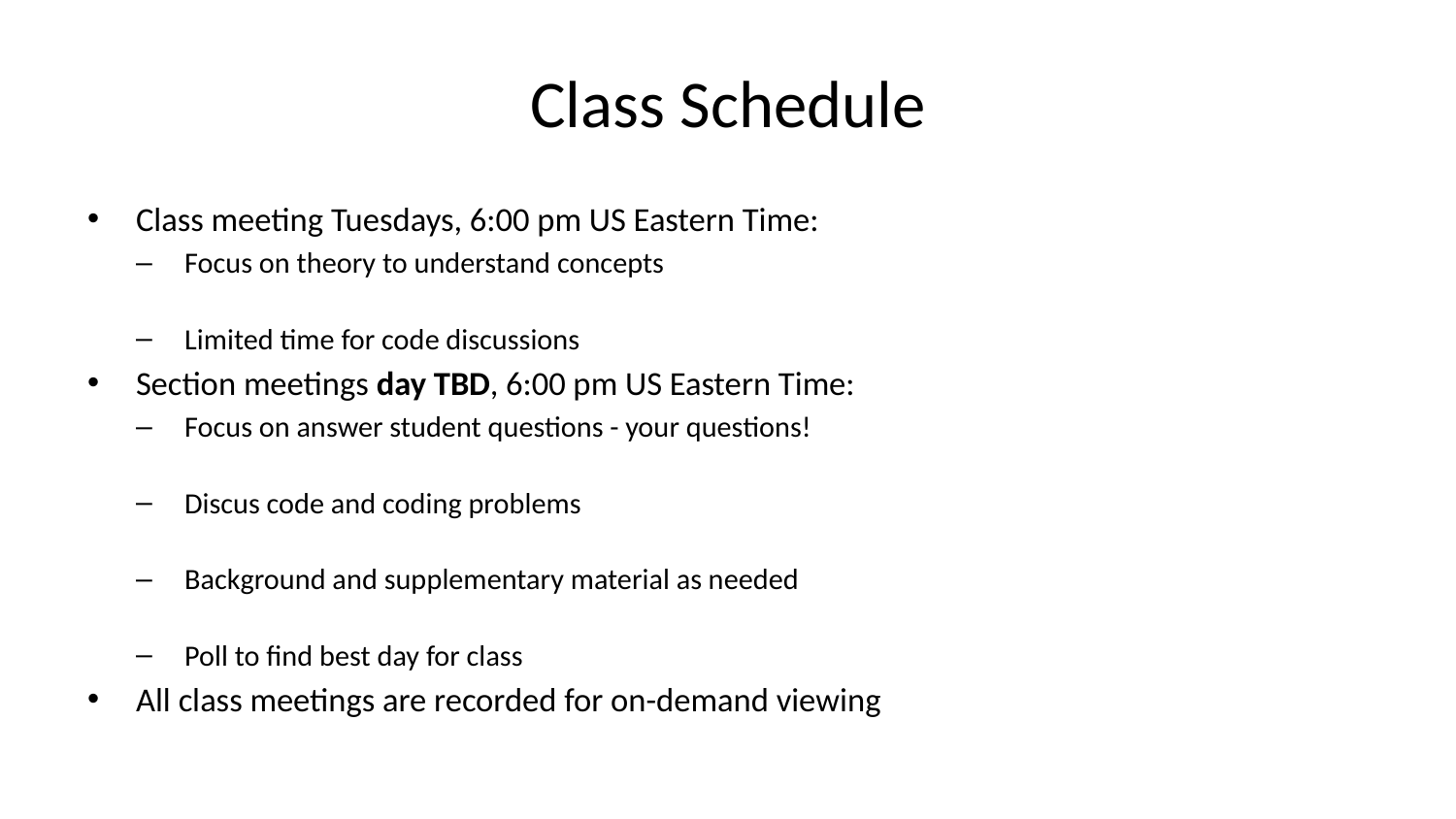

# Class Schedule
Class meeting Tuesdays, 6:00 pm US Eastern Time:
Focus on theory to understand concepts
Limited time for code discussions
Section meetings day TBD, 6:00 pm US Eastern Time:
Focus on answer student questions - your questions!
Discus code and coding problems
Background and supplementary material as needed
Poll to find best day for class
All class meetings are recorded for on-demand viewing